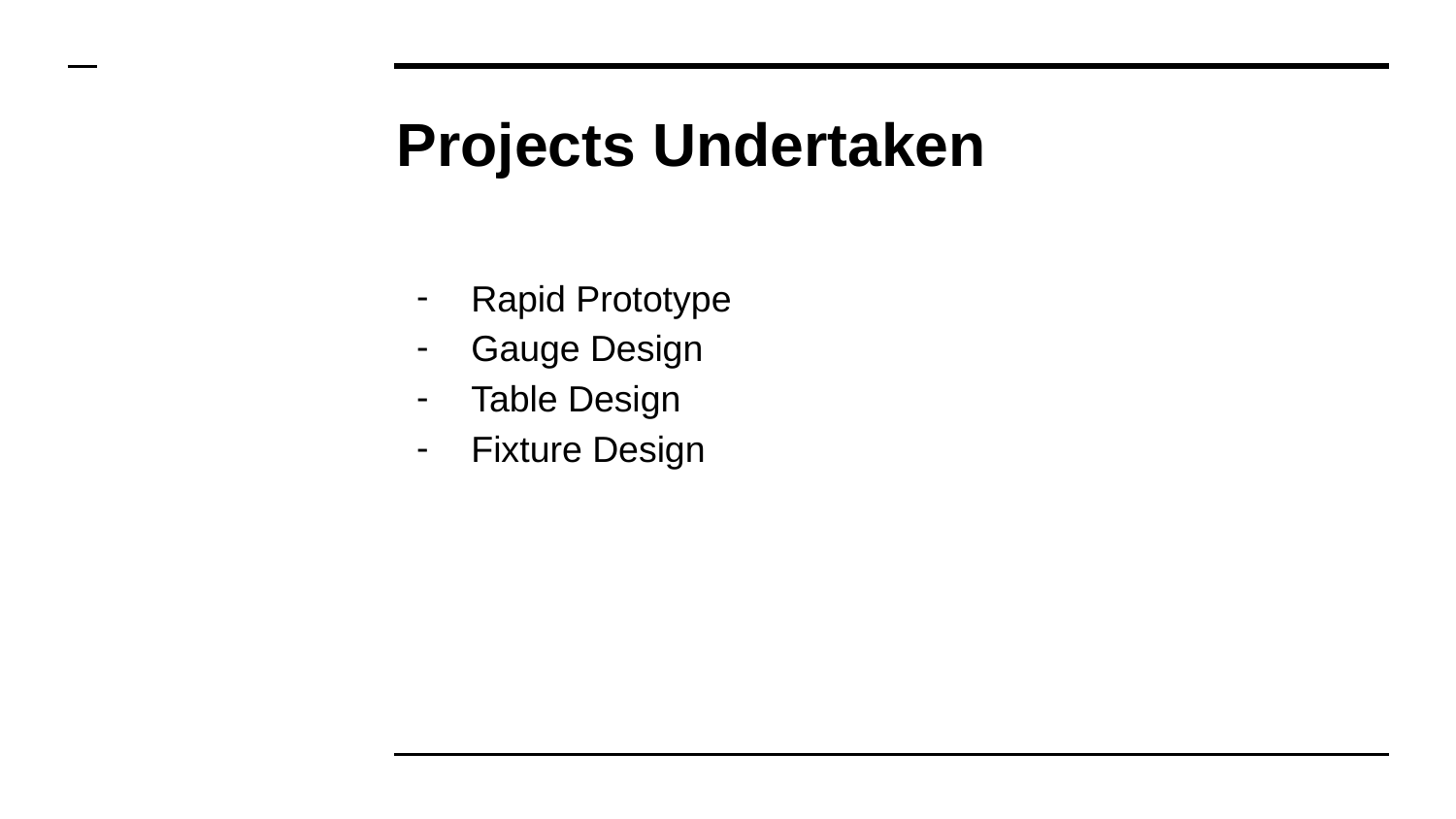

# Projects Undertaken
Rapid Prototype
Gauge Design
Table Design
Fixture Design